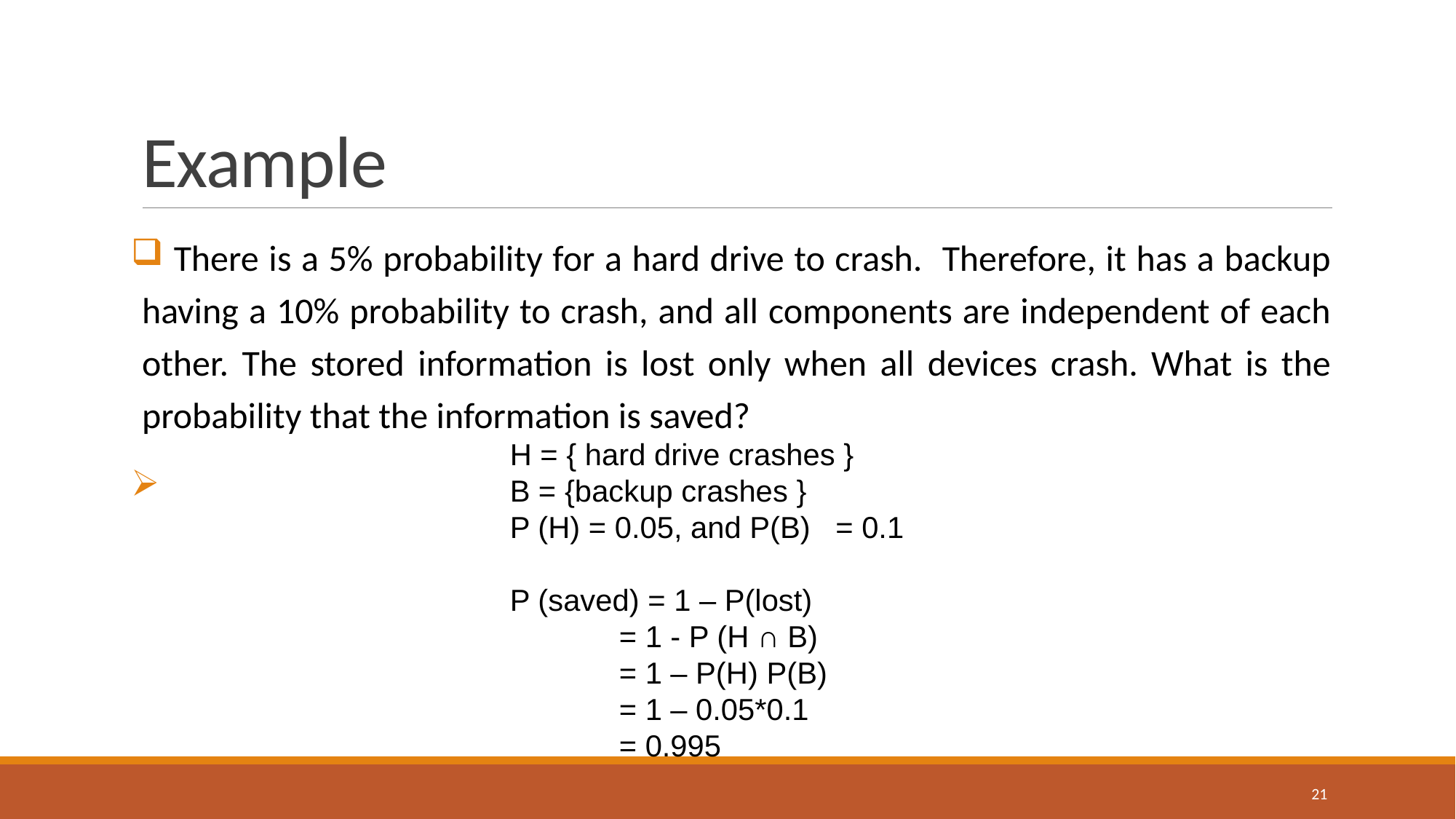

# Example
 There is a 5% probability for a hard drive to crash.  Therefore, it has a backup having a 10% probability to crash, and all components are independent of each other. The stored information is lost only when all devices crash. What is the probability that the information is saved?

H = { hard drive crashes }
B = {backup crashes }
P (H) = 0.05, and P(B)   = 0.1

P (saved) = 1 – P(lost)
= 1 - P (H ∩ B)
= 1 – P(H) P(B)
= 1 – 0.05*0.1
= 0.995
21